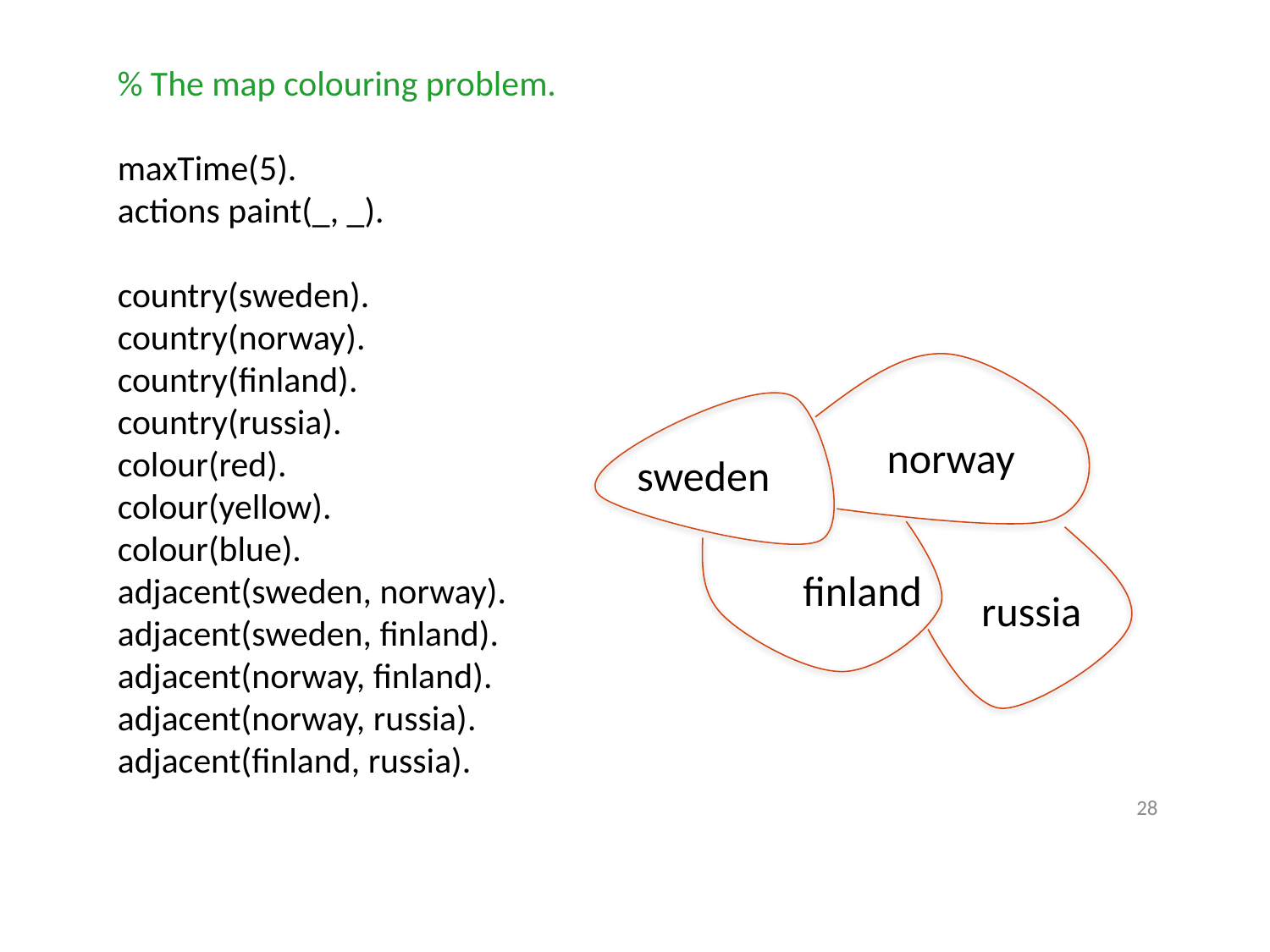

% The map colouring problem.

maxTime(5).
actions paint(_, _).

country(sweden).
country(norway).
country(finland).
country(russia).
colour(red).
colour(yellow).
colour(blue).
adjacent(sweden, norway).
adjacent(sweden, finland).
adjacent(norway, finland).
adjacent(norway, russia).
adjacent(finland, russia).

norway
sweden

finland
russia
28